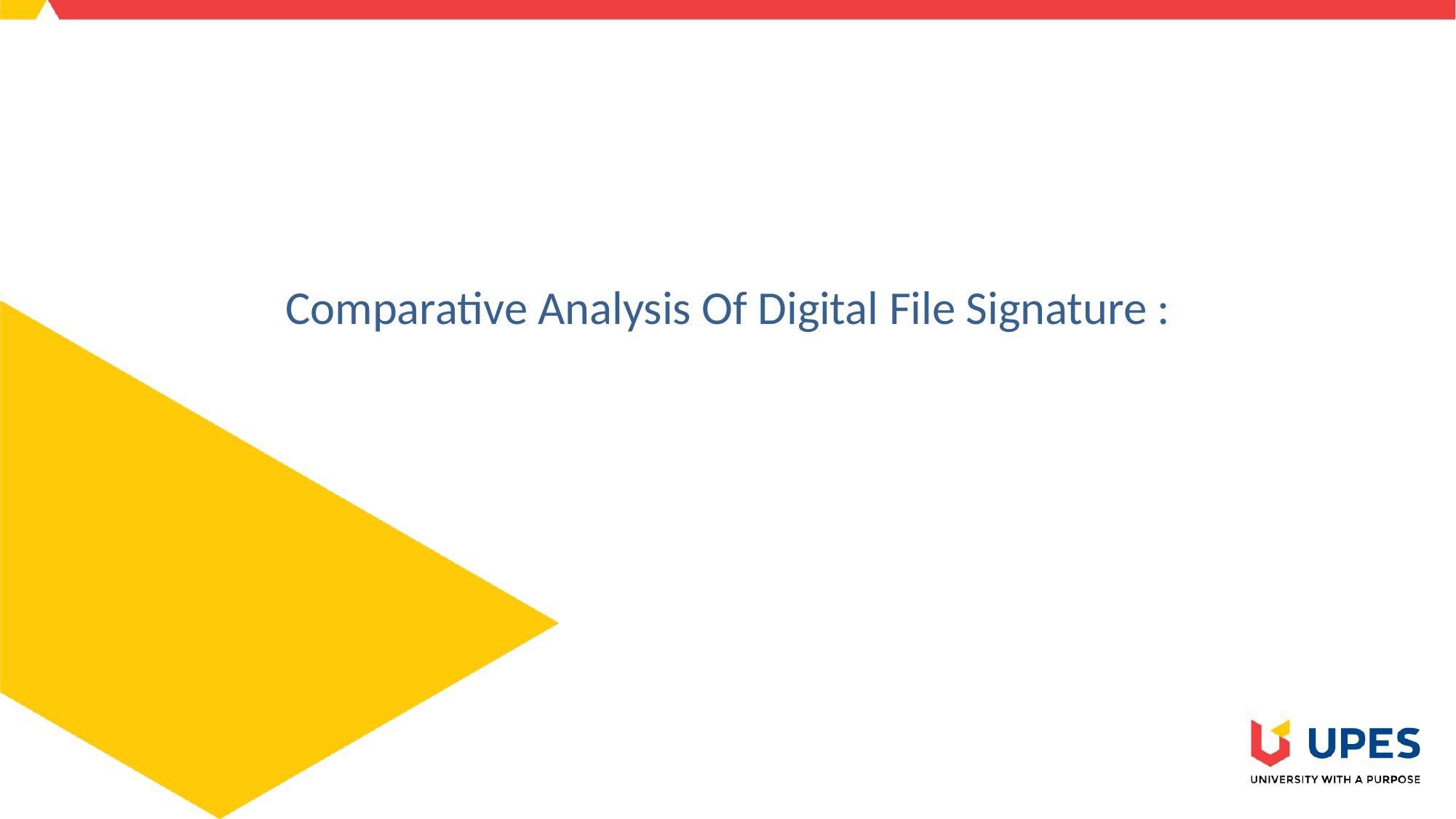

# Comparative Analysis Of Digital File Signature :